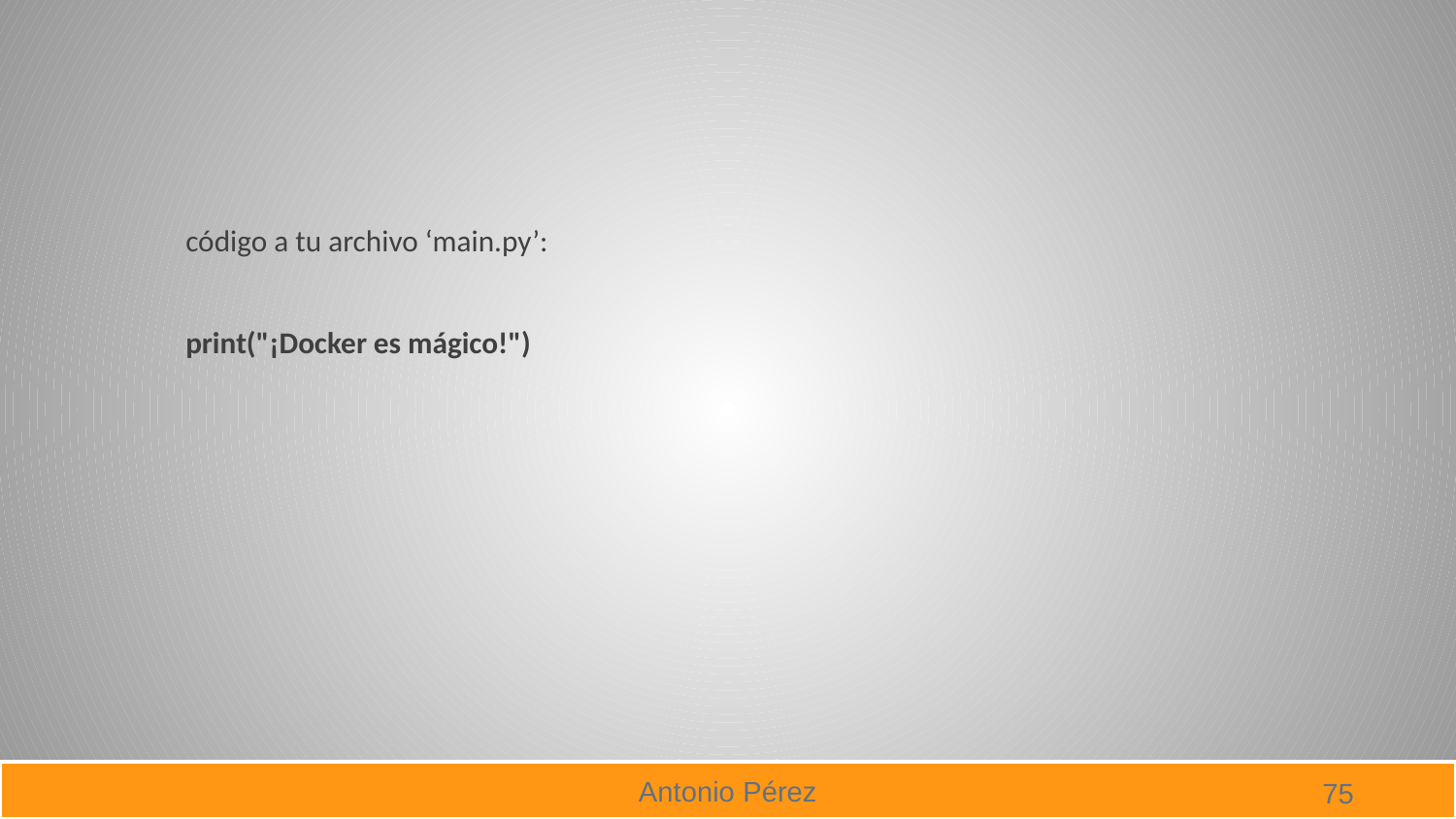

#
código a tu archivo ‘main.py’:

print("¡Docker es mágico!")